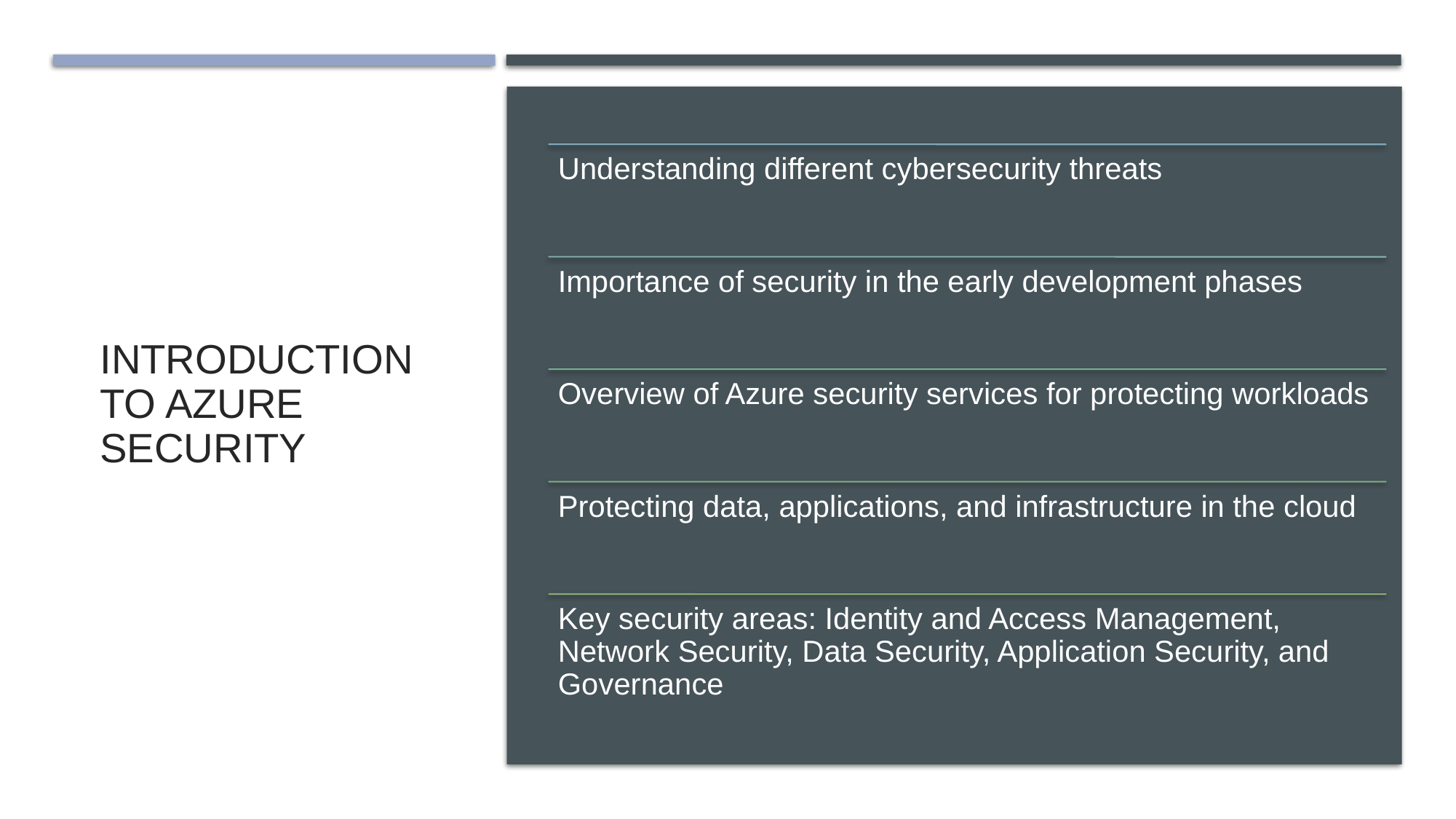

# Introduction to Azure Security
Understanding different cybersecurity threats
Importance of security in the early development phases
Overview of Azure security services for protecting workloads
Protecting data, applications, and infrastructure in the cloud
Key security areas: Identity and Access Management, Network Security, Data Security, Application Security, and Governance